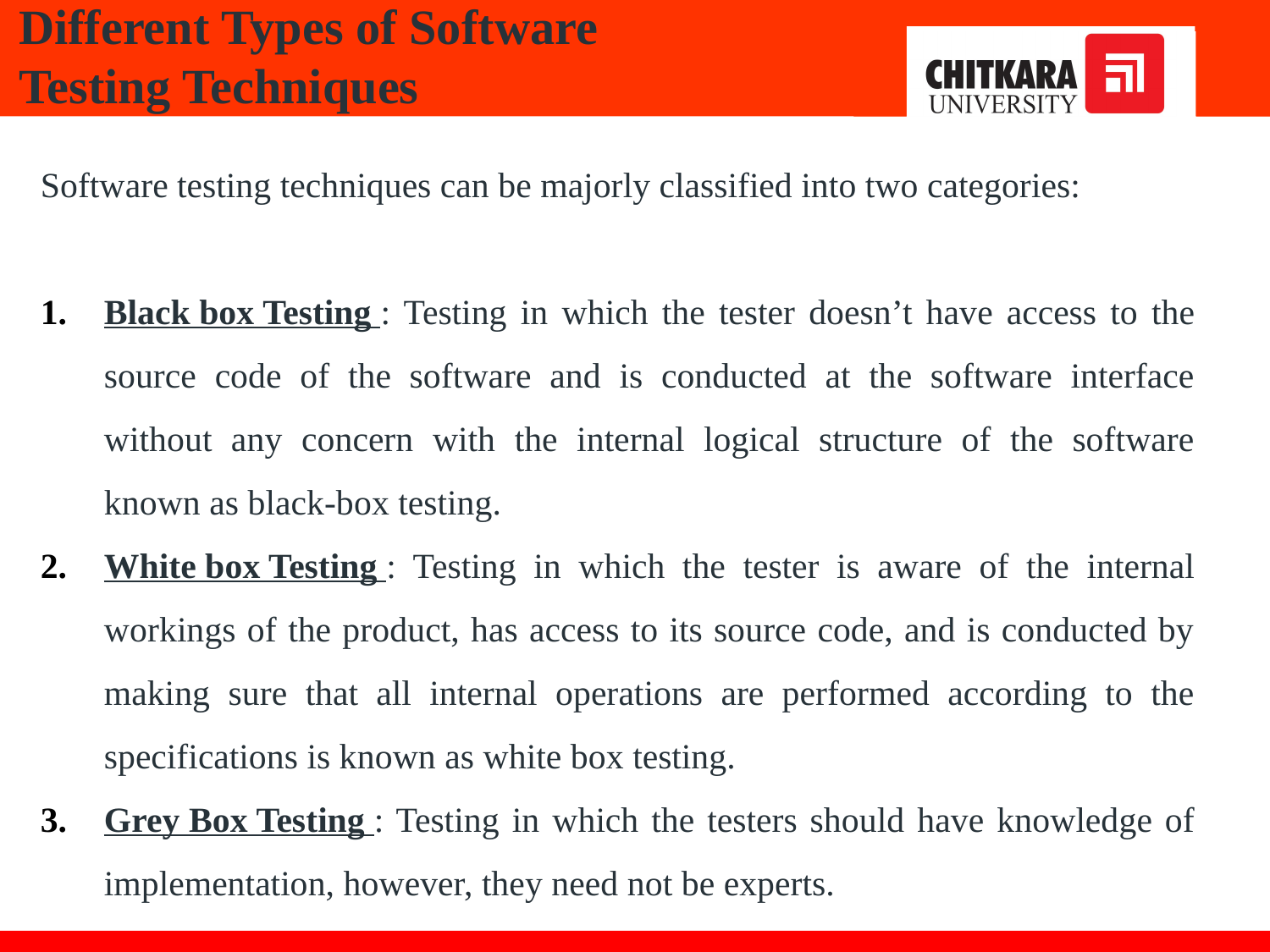

Different Types of Software
Testing Techniques
Software testing techniques can be majorly classified into two categories:

Black box Testing : Testing in which the tester doesn’t have access to the source code of the software and is conducted at the software interface without any concern with the internal logical structure of the software known as black-box testing.
White box Testing : Testing in which the tester is aware of the internal workings of the product, has access to its source code, and is conducted by making sure that all internal operations are performed according to the specifications is known as white box testing.
Grey Box Testing : Testing in which the testers should have knowledge of implementation, however, they need not be experts.